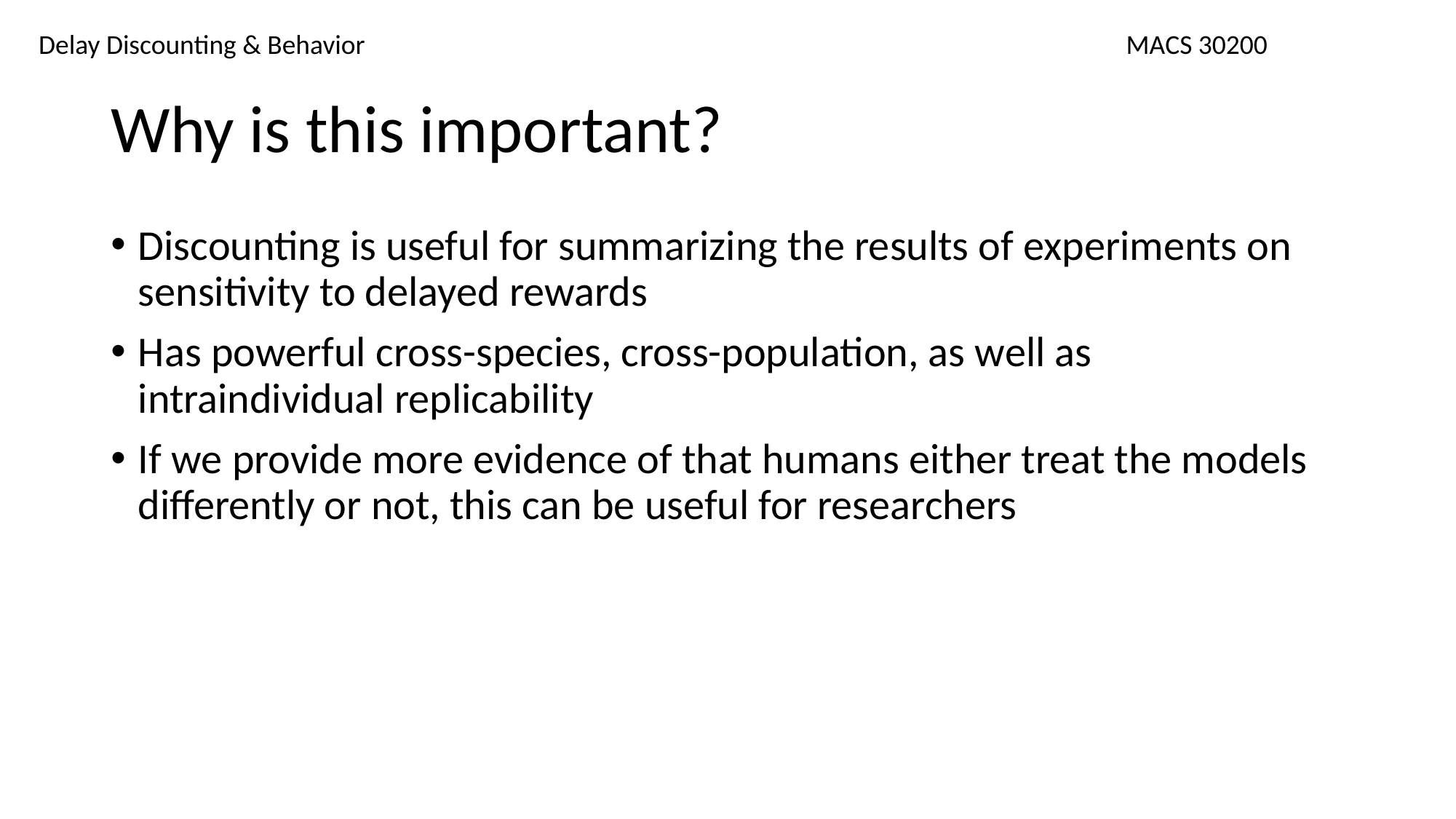

# Why is this important?
Discounting is useful for summarizing the results of experiments on sensitivity to delayed rewards
Has powerful cross-species, cross-population, as well as intraindividual replicability
If we provide more evidence of that humans either treat the models differently or not, this can be useful for researchers